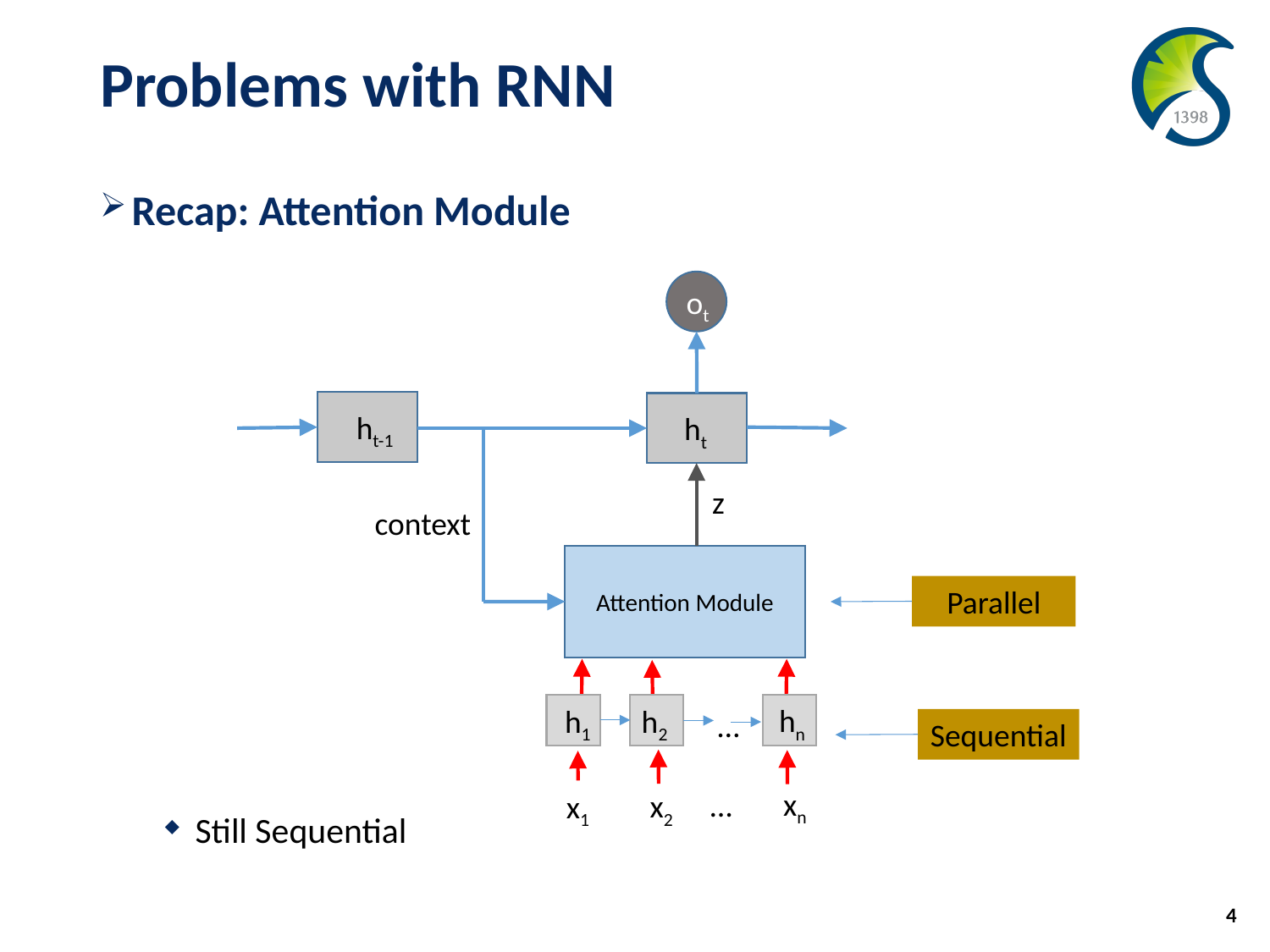

# Problems with RNN
Recap: Attention Module

Still Sequential

ot

ht-1
ht
z
context
Attention Module
Parallel

hn
h1
h2
…
Sequential
x1
xn
…
x2
4